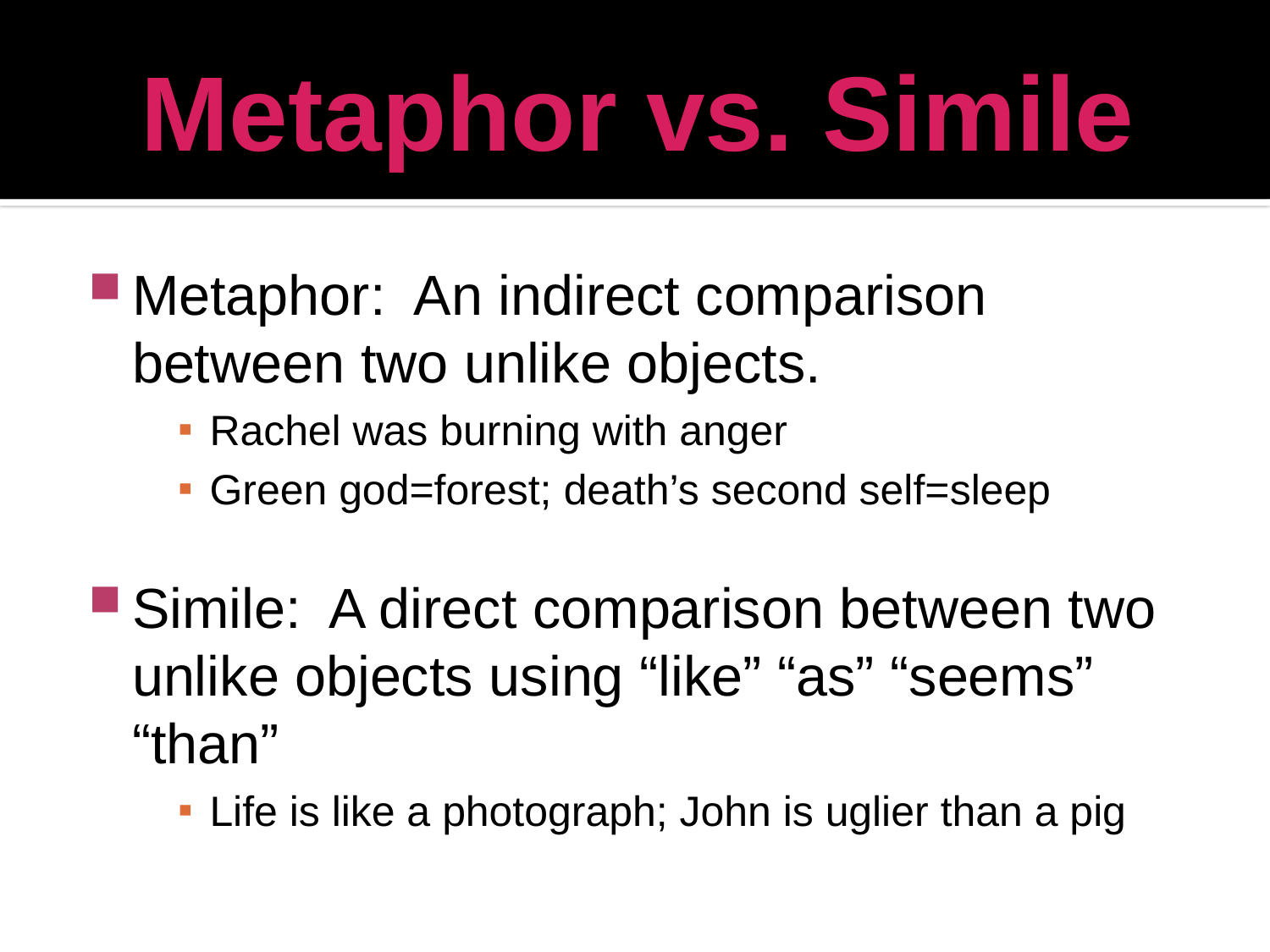

# Metaphor vs. Simile
Metaphor:  An indirect comparison between two unlike objects.
Rachel was burning with anger
Green god=forest; death’s second self=sleep

Simile:  A direct comparison between two unlike objects using “like” “as” “seems” “than”
Life is like a photograph; John is uglier than a pig